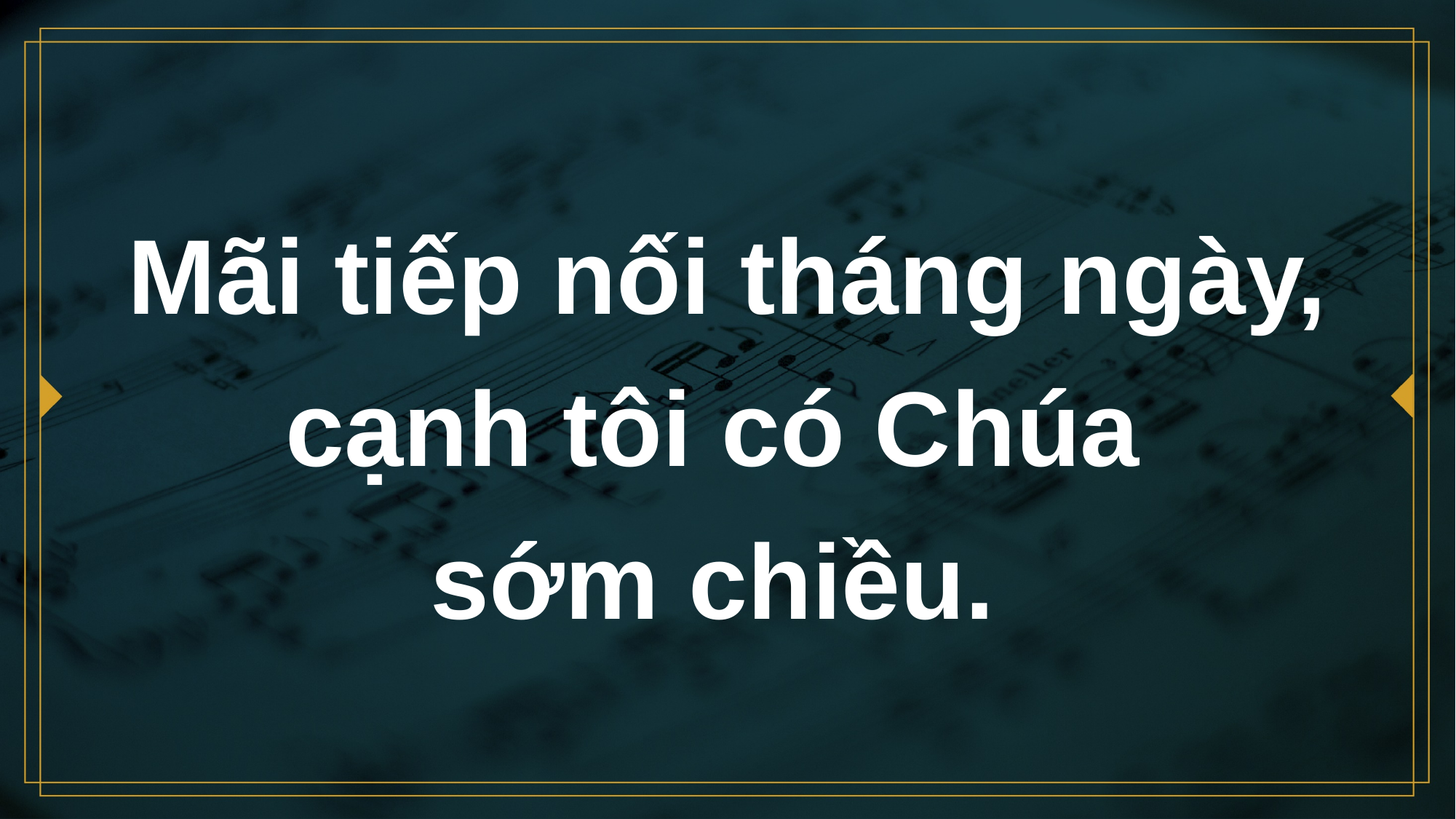

# Mãi tiếp nối tháng ngày, cạnh tôi có Chúa sớm chiều.